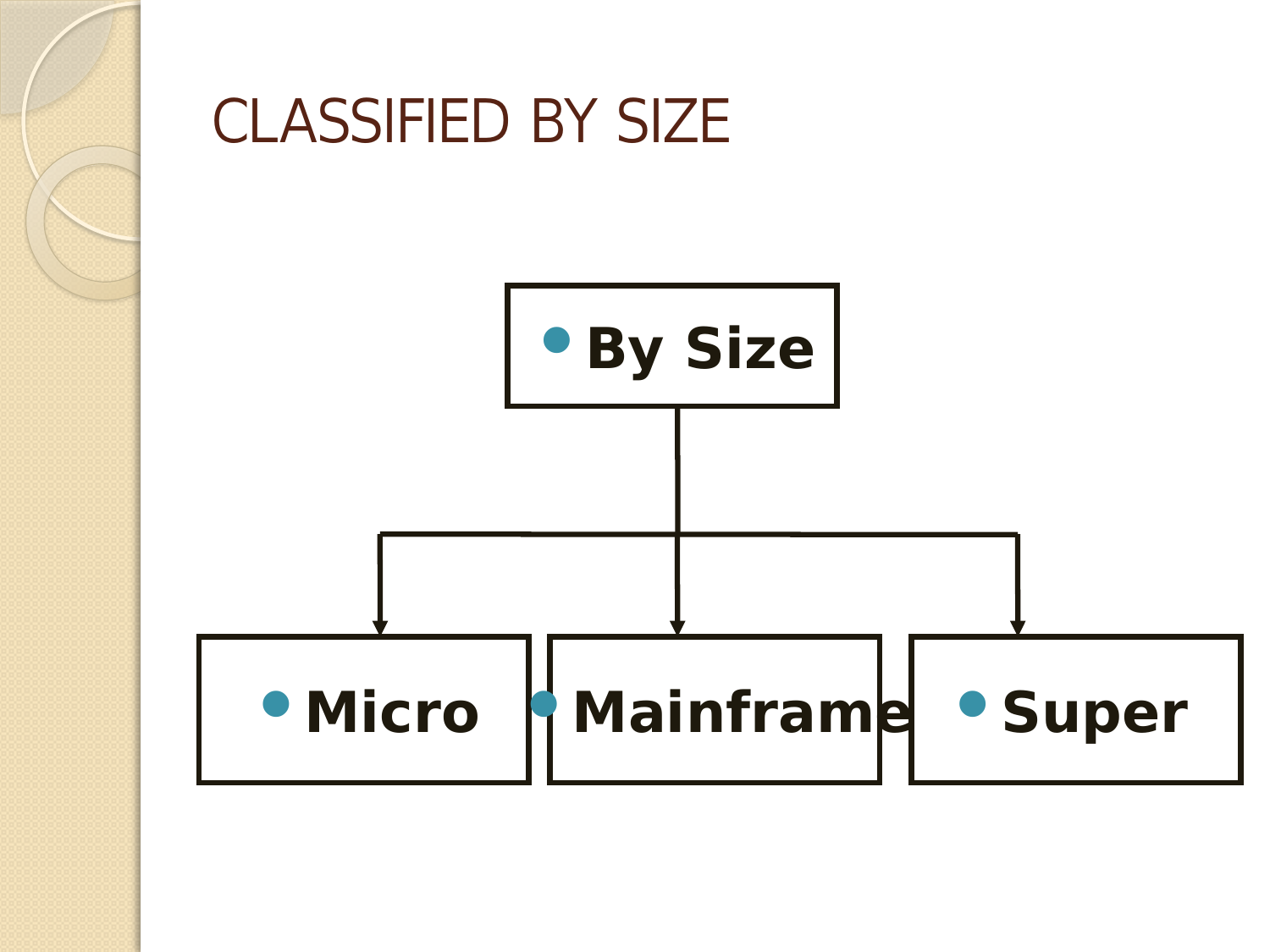

# Classified By Size
By Size

Micro
Mainframe
Super